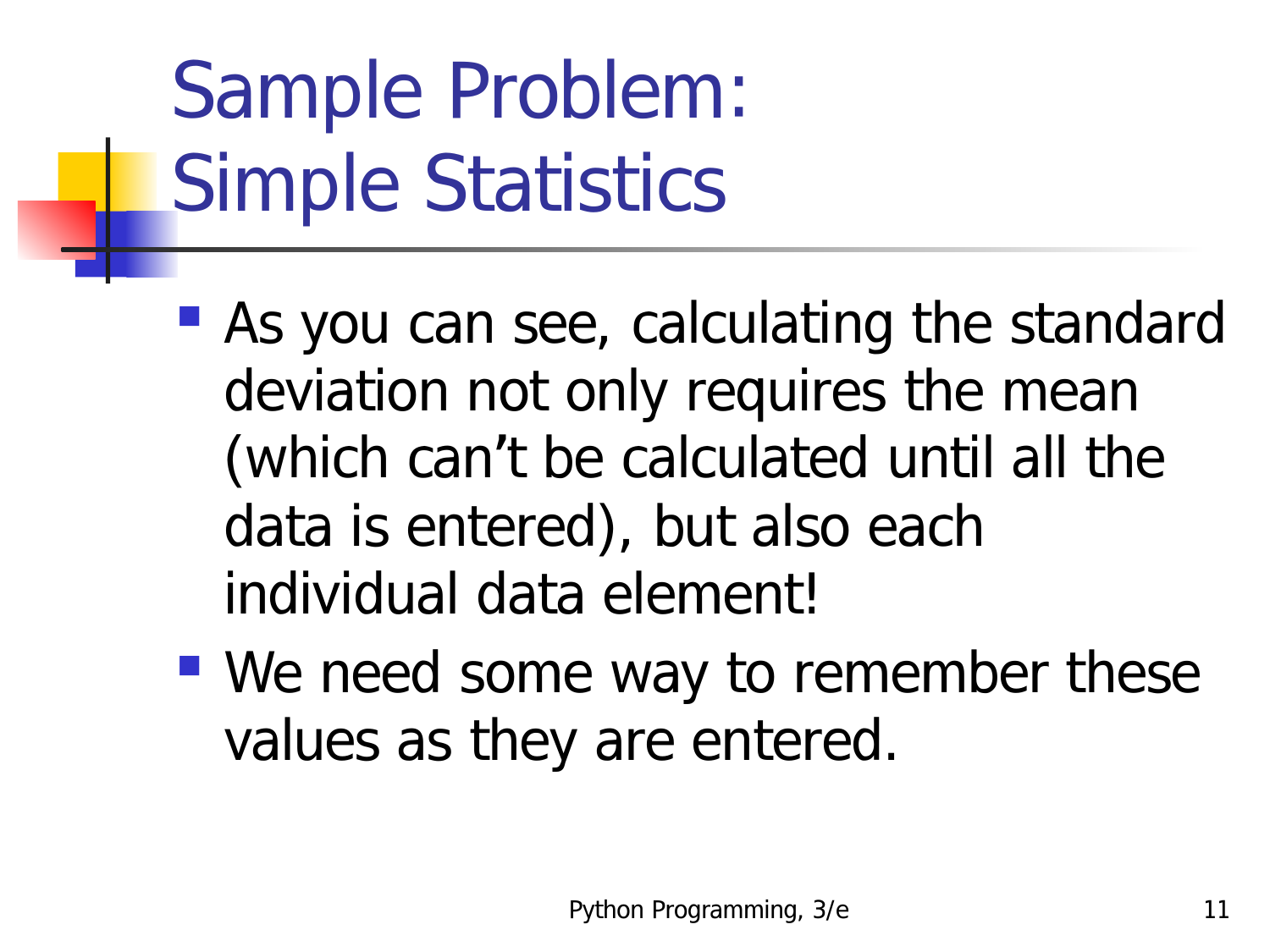

# Sample Problem: Simple Statistics
As you can see, calculating the standard deviation not only requires the mean (which can’t be calculated until all the data is entered), but also each individual data element!
We need some way to remember these values as they are entered.
Python Programming, 3/e
11